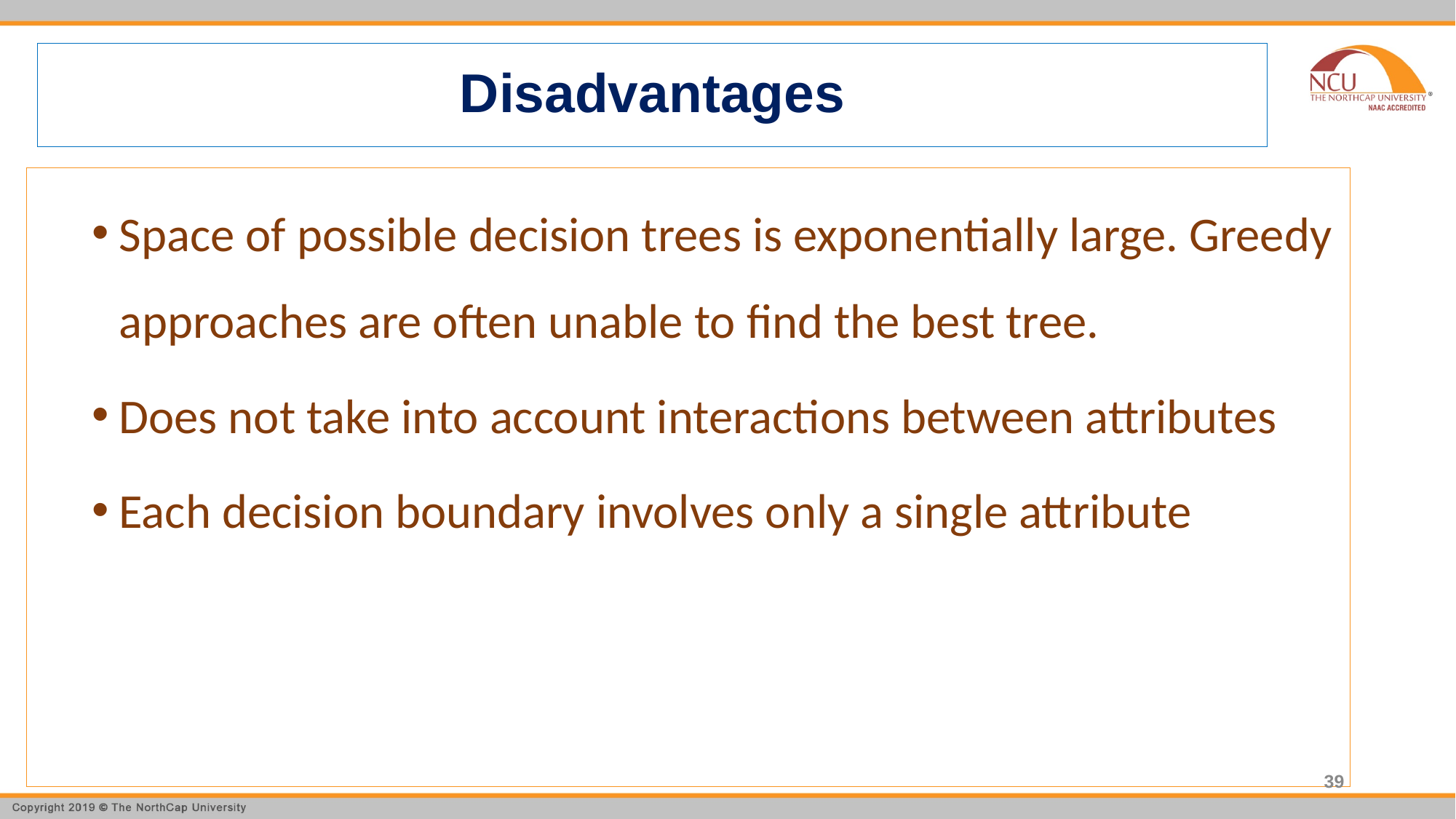

# Disadvantages
Space of possible decision trees is exponentially large. Greedy approaches are often unable to find the best tree.
Does not take into account interactions between attributes
Each decision boundary involves only a single attribute
39